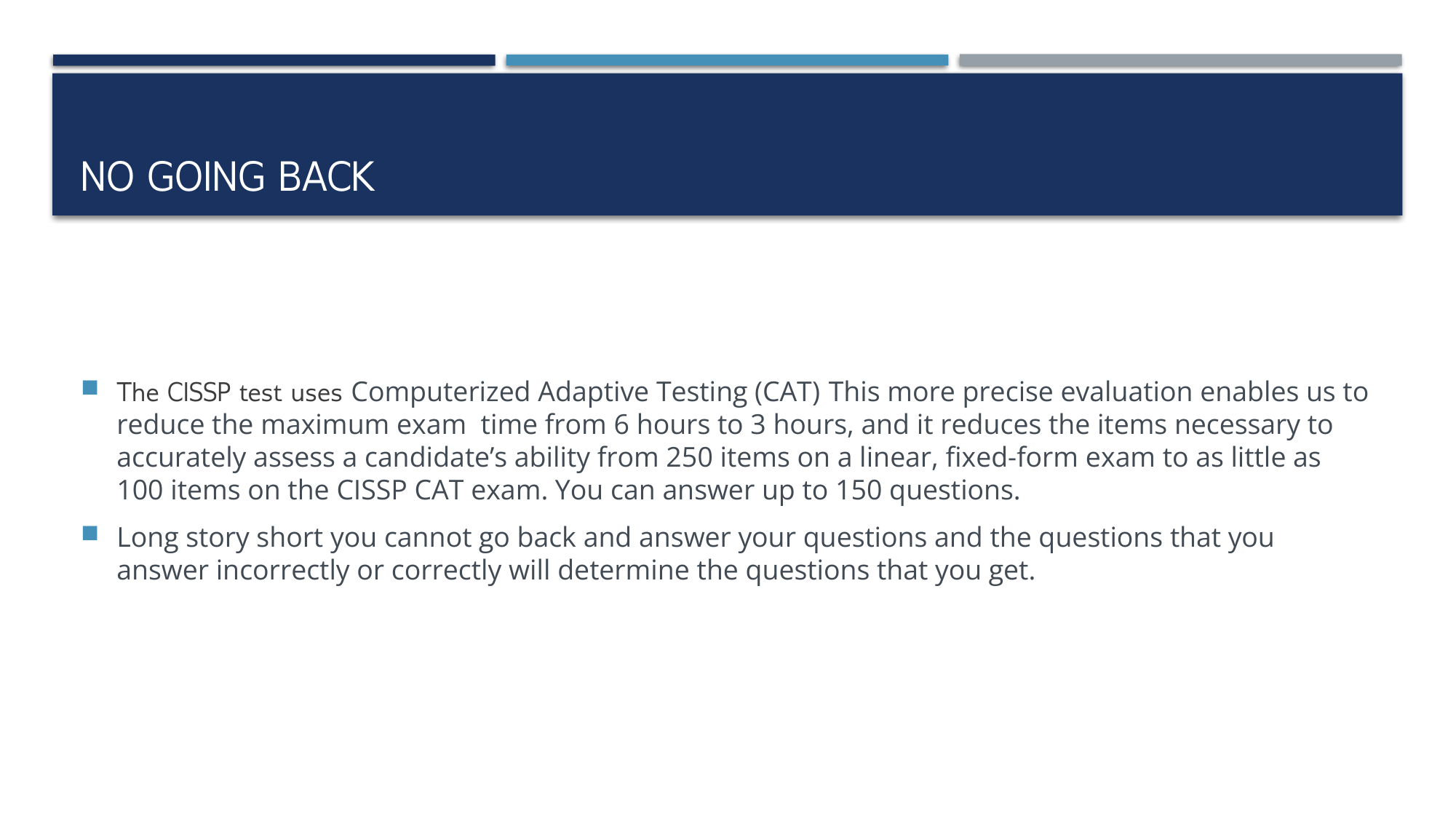

# No Going Back
The CISSP test uses Computerized Adaptive Testing (CAT) This more precise evaluation enables us to reduce the maximum exam  time from 6 hours to 3 hours, and it reduces the items necessary to accurately assess a candidate’s ability from 250 items on a linear, fixed-form exam to as little as 100 items on the CISSP CAT exam. You can answer up to 150 questions.
Long story short you cannot go back and answer your questions and the questions that you answer incorrectly or correctly will determine the questions that you get.